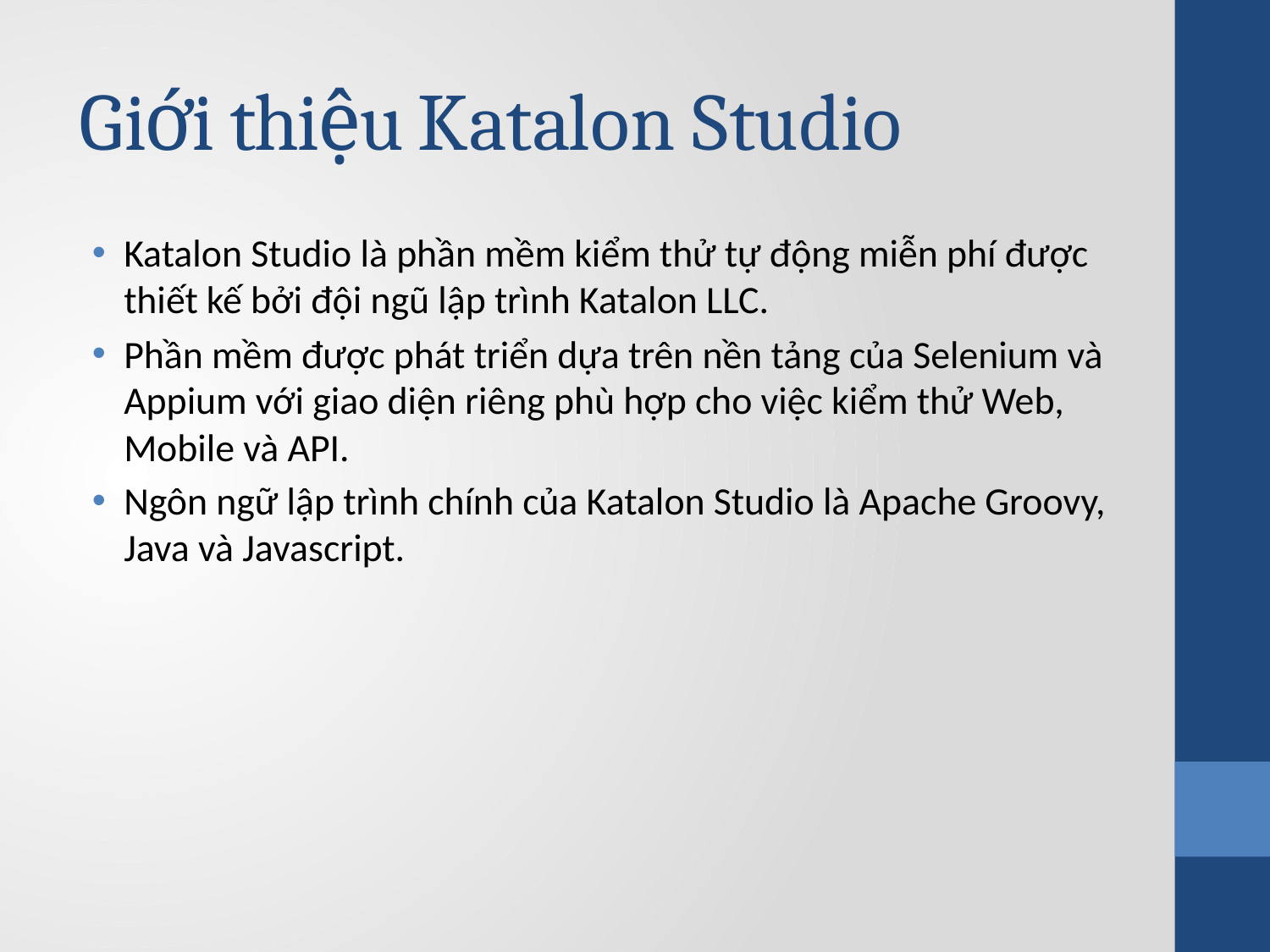

# Giới thiệu Katalon Studio
Katalon Studio là phần mềm kiểm thử tự động miễn phí được thiết kế bởi đội ngũ lập trình Katalon LLC.
Phần mềm được phát triển dựa trên nền tảng của Selenium và Appium với giao diện riêng phù hợp cho việc kiểm thử Web, Mobile và API.
Ngôn ngữ lập trình chính của Katalon Studio là Apache Groovy, Java và Javascript.